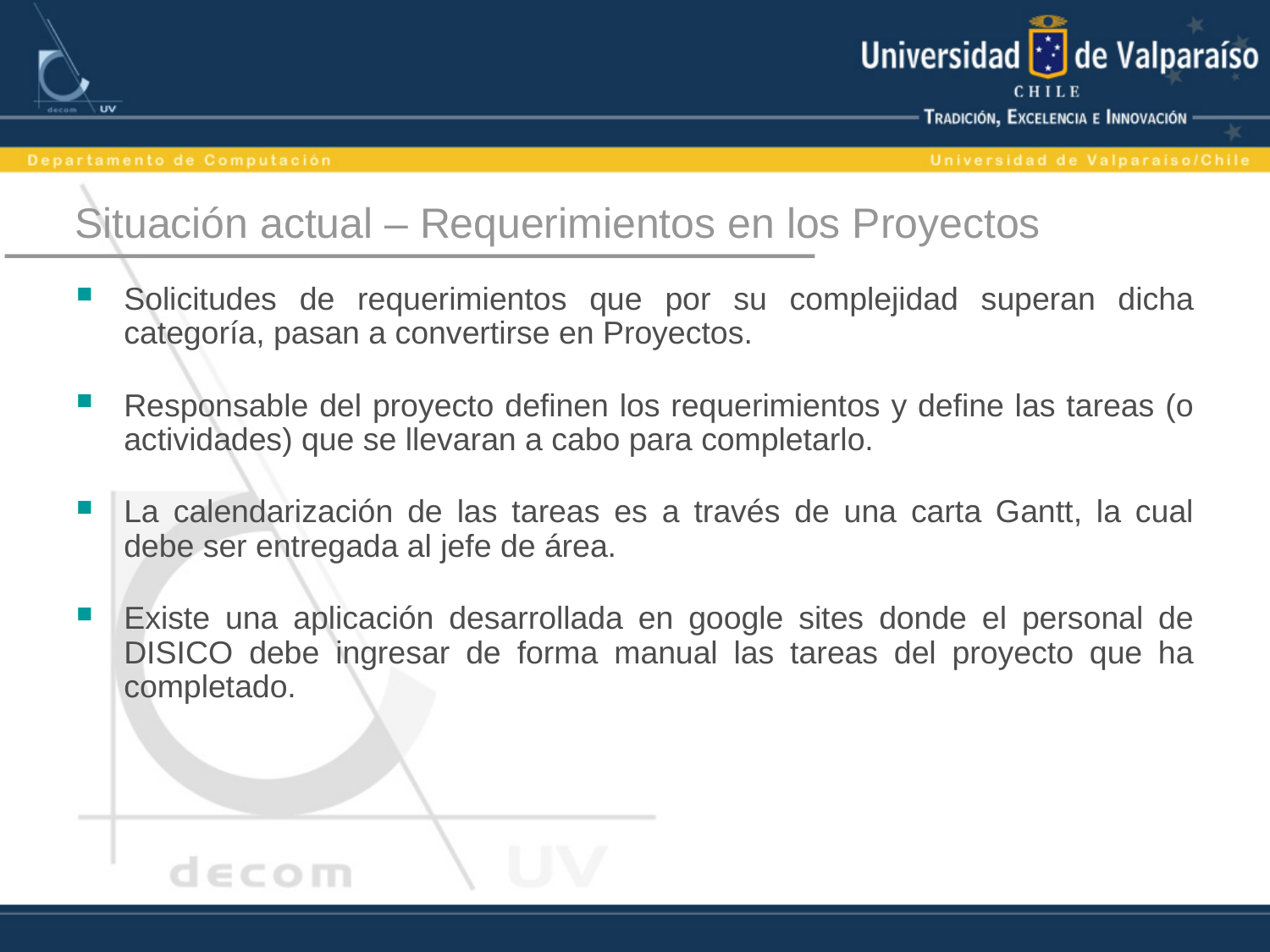

# Situación actual – Requerimientos en los Proyectos
Solicitudes de requerimientos que por su complejidad superan dicha categoría, pasan a convertirse en Proyectos.
Responsable del proyecto definen los requerimientos y define las tareas (o actividades) que se llevaran a cabo para completarlo.
La calendarización de las tareas es a través de una carta Gantt, la cual debe ser entregada al jefe de área.
Existe una aplicación desarrollada en google sites donde el personal de DISICO debe ingresar de forma manual las tareas del proyecto que ha completado.